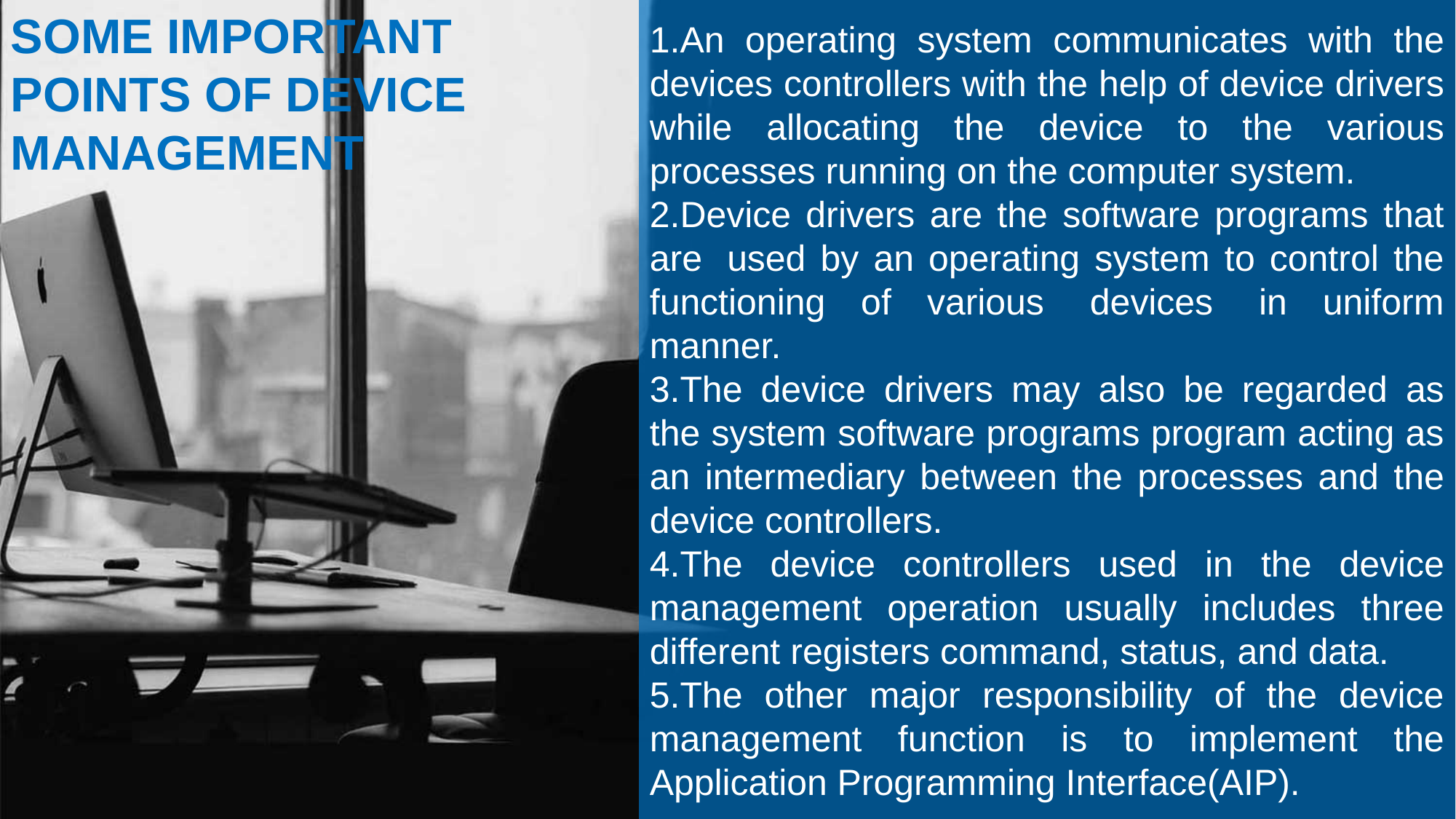

SOME IMPORTANT POINTS OF DEVICE MANAGEMENT
1.An operating system communicates with the devices controllers with the help of device drivers while allocating the device to the various processes running on the computer system.
2.Device drivers are the software programs that are  used by an operating system to control the functioning of various  devices  in uniform manner.
3.The device drivers may also be regarded as the system software programs program acting as an intermediary between the processes and the device controllers.
4.The device controllers used in the device management operation usually includes three different registers command, status, and data.
5.The other major responsibility of the device management function is to implement the Application Programming Interface(AIP).